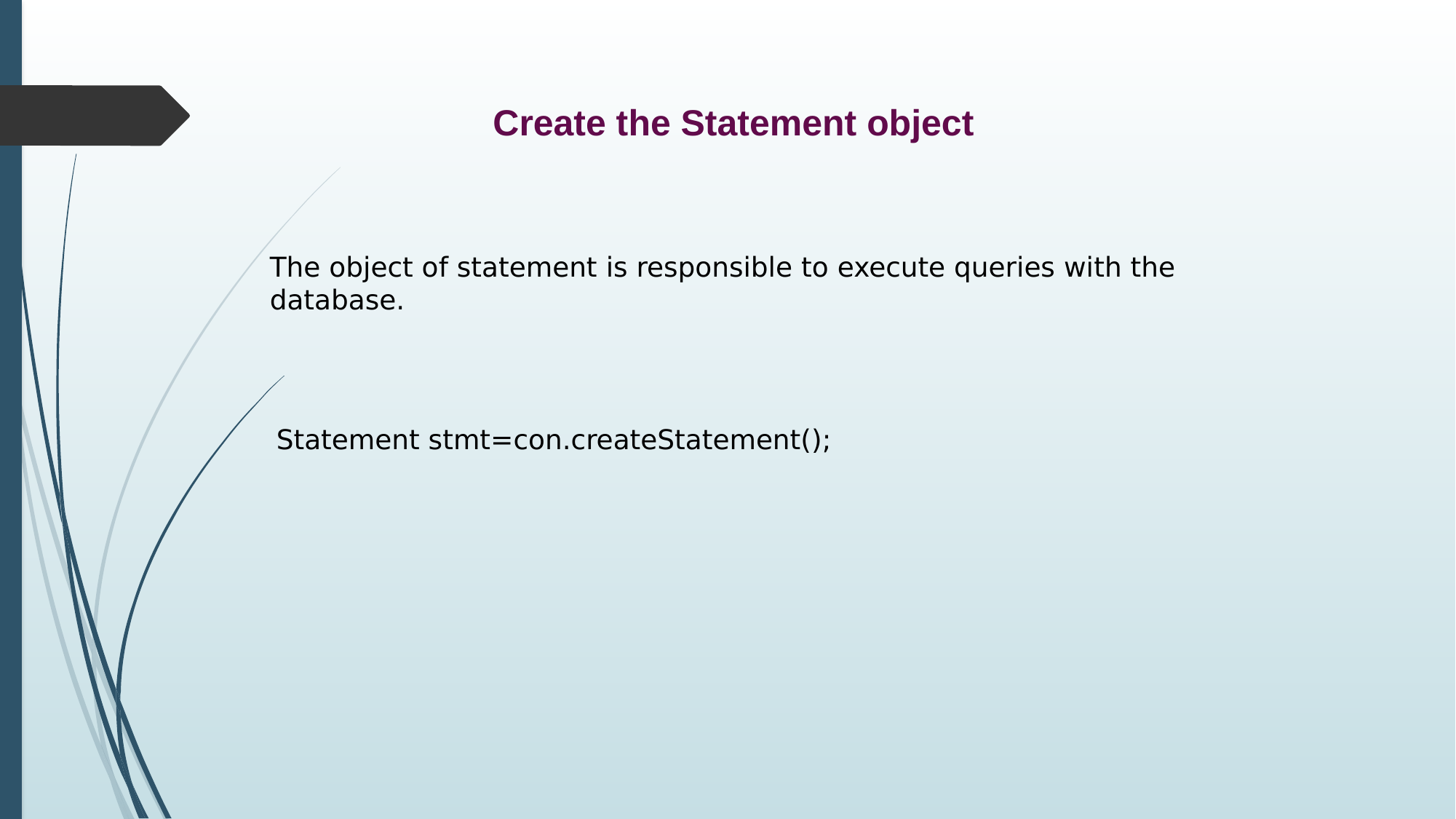

Create the Statement object
The object of statement is responsible to execute queries with the database.
Statement stmt=con.createStatement();